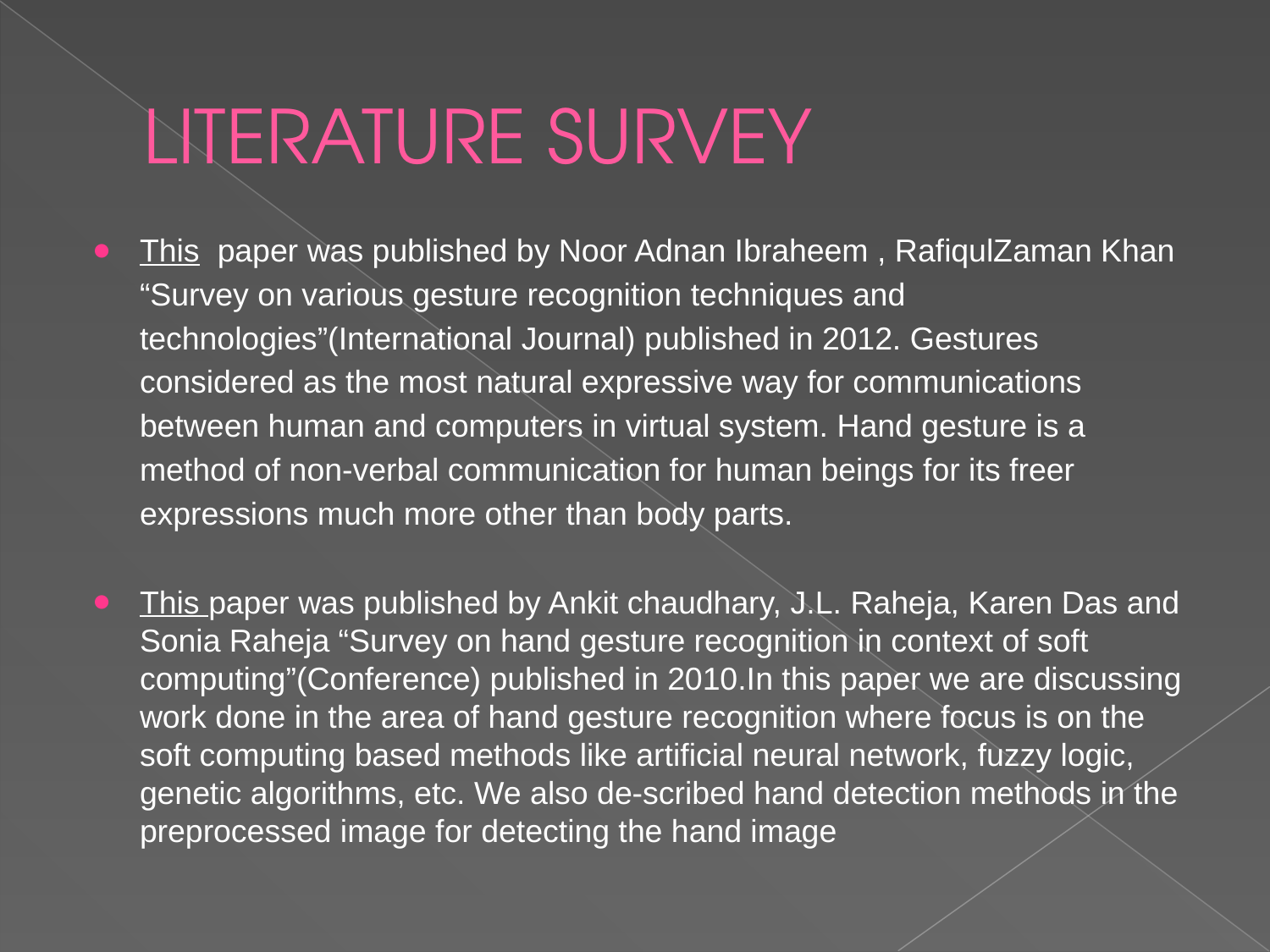

# LITERATURE SURVEY
This  paper was published by Noor Adnan Ibraheem , RafiqulZaman Khan “Survey on various gesture recognition techniques and technologies”(International Journal) published in 2012. Gestures considered as the most natural expressive way for communications between human and computers in virtual system. Hand gesture is a method of non-verbal communication for human beings for its freer expressions much more other than body parts.

This paper was published by Ankit chaudhary, J.L. Raheja, Karen Das and Sonia Raheja “Survey on hand gesture recognition in context of soft computing”(Conference) published in 2010.In this paper we are discussing work done in the area of hand gesture recognition where focus is on the soft computing based methods like artificial neural network, fuzzy logic, genetic algorithms, etc. We also de-scribed hand detection methods in the preprocessed image for detecting the hand image